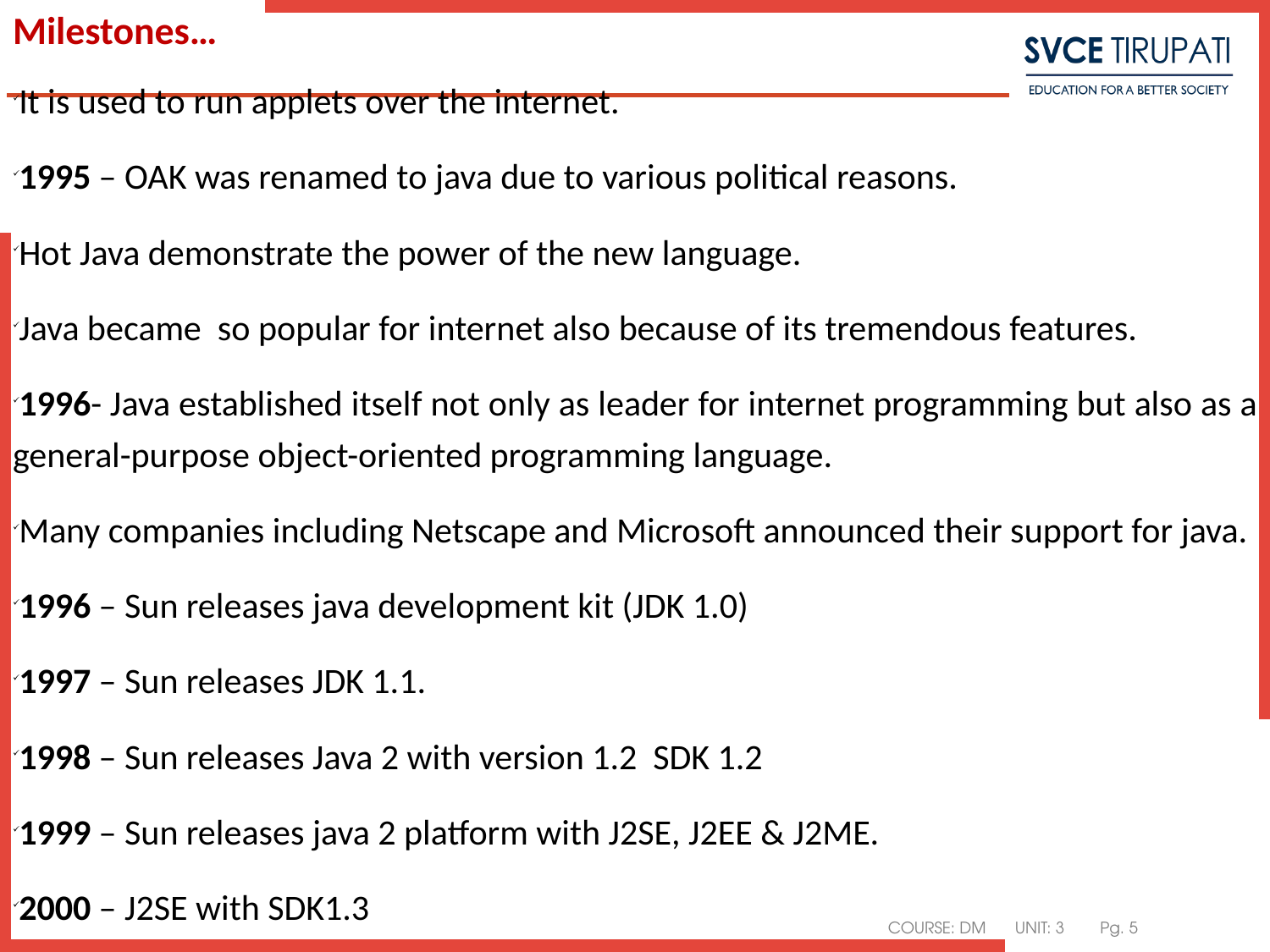

# Milestones…
It is used to run applets over the internet.
1995 – OAK was renamed to java due to various political reasons.
Hot Java demonstrate the power of the new language.
Java became  so popular for internet also because of its tremendous features.
1996- Java established itself not only as leader for internet programming but also as a general-purpose object-oriented programming language.
Many companies including Netscape and Microsoft announced their support for java.
1996 – Sun releases java development kit (JDK 1.0)
1997 – Sun releases JDK 1.1.
1998 – Sun releases Java 2 with version 1.2  SDK 1.2
1999 – Sun releases java 2 platform with J2SE, J2EE & J2ME.
2000 – J2SE with SDK1.3